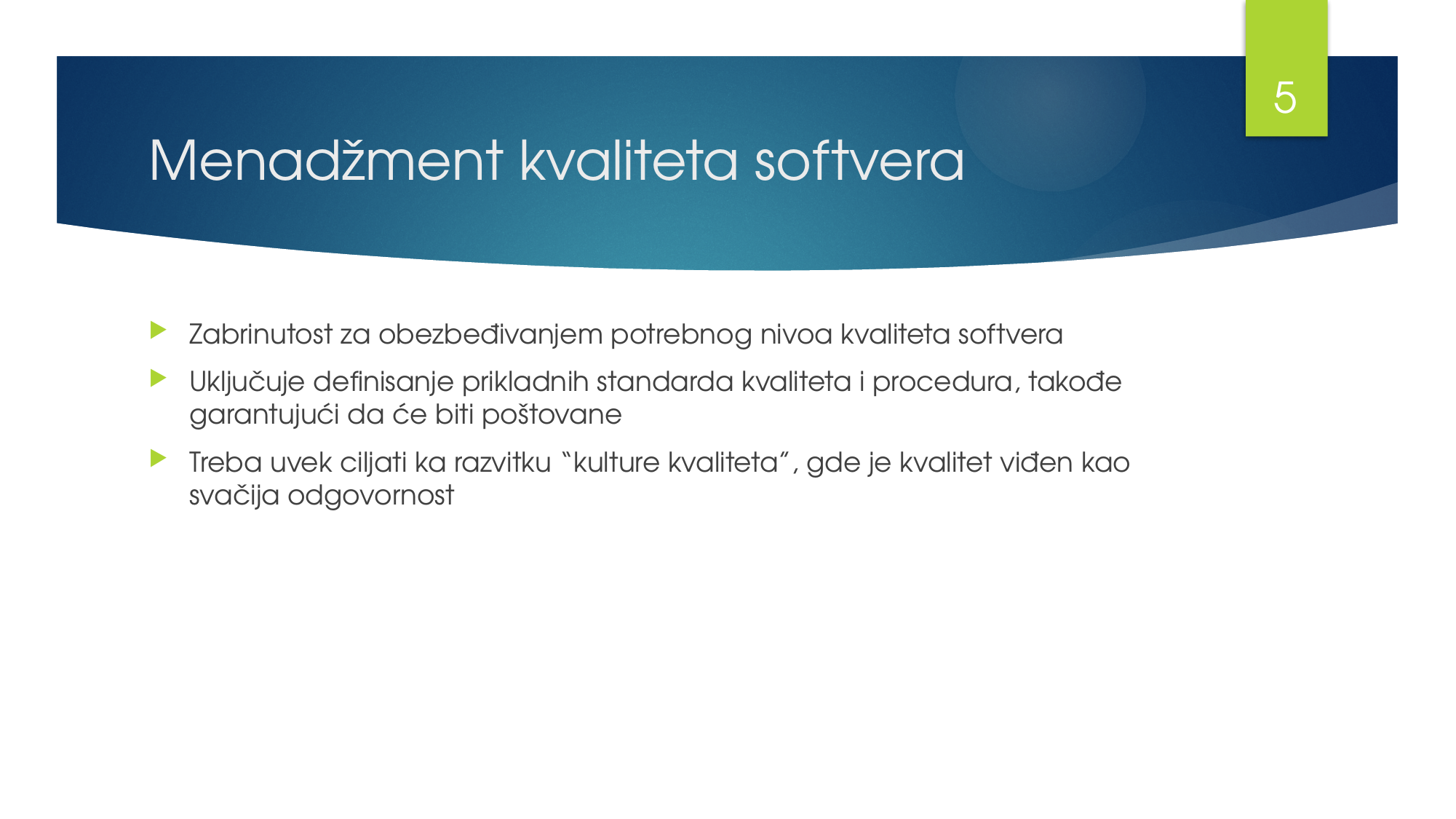

5
# Menadžment kvaliteta softvera
Zabrinutost za obezbeđivanjem potrebnog nivoa kvaliteta softvera
Uključuje definisanje prikladnih standarda kvaliteta i procedura, takođe garantujući da će biti poštovane
Treba uvek ciljati ka razvitku “kulture kvaliteta”, gde je kvalitet viđen kao svačija odgovornost